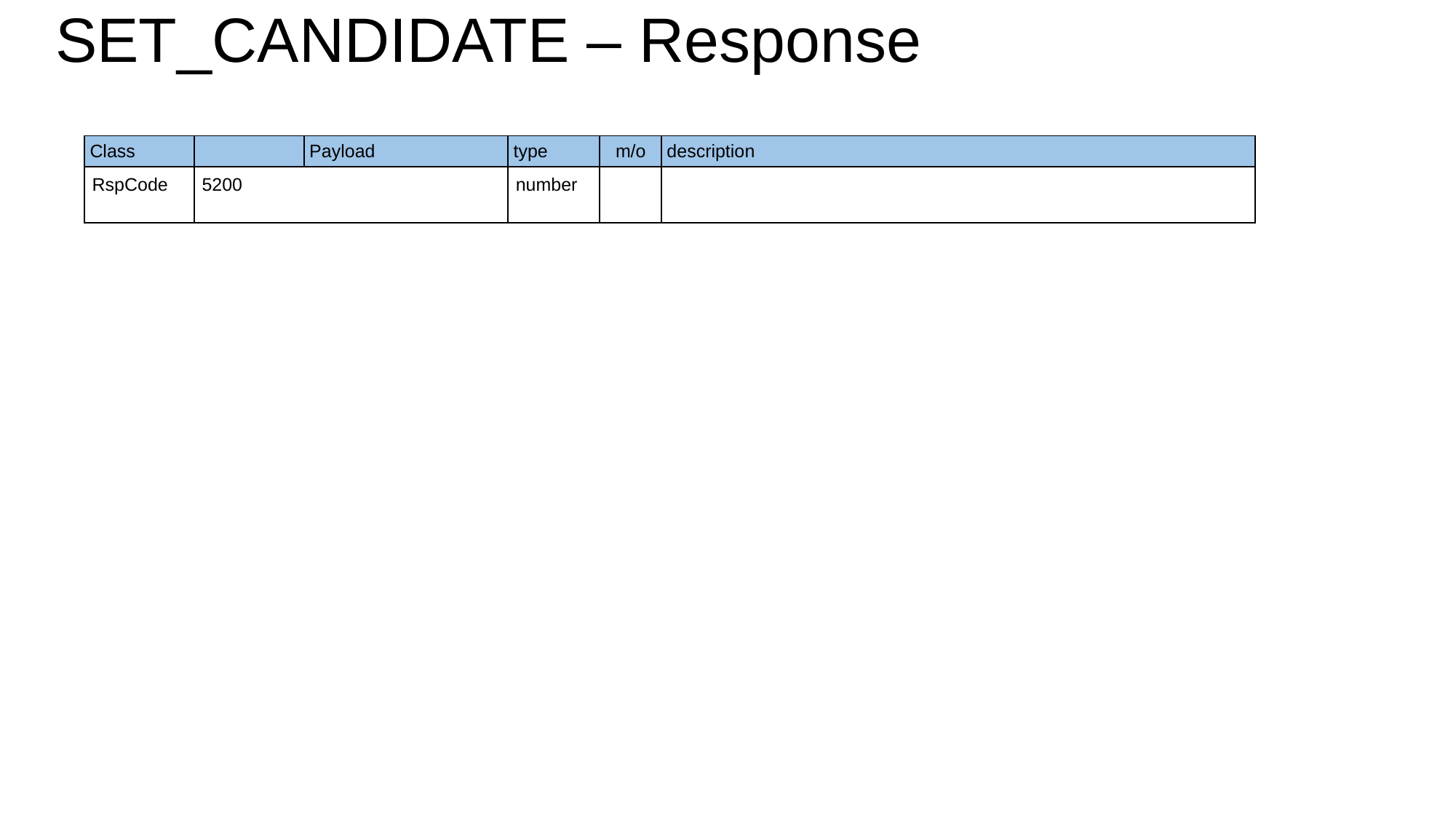

# SET_CANDIDATE – Response
| Class |  | Payload | type | m/o | description |
| --- | --- | --- | --- | --- | --- |
| RspCode | 5200 |  | number |  |  |